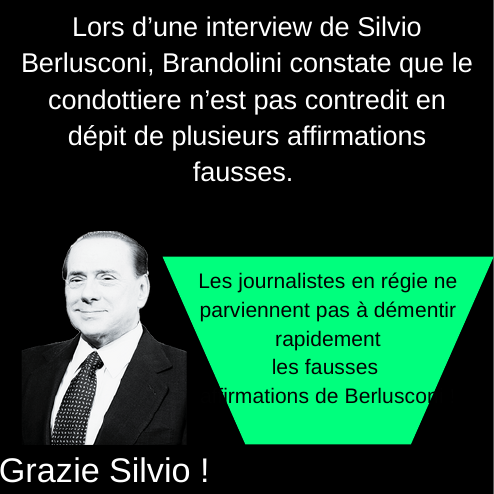

Lors d’une interview de Silvio Berlusconi, Brandolini constate que le condottiere n’est pas contredit en dépit de plusieurs affirmations fausses.

Les journalistes en régie ne parviennent pas à démentir rapidement
les fausses
affirmations de Berlusconi !
Grazie Silvio !